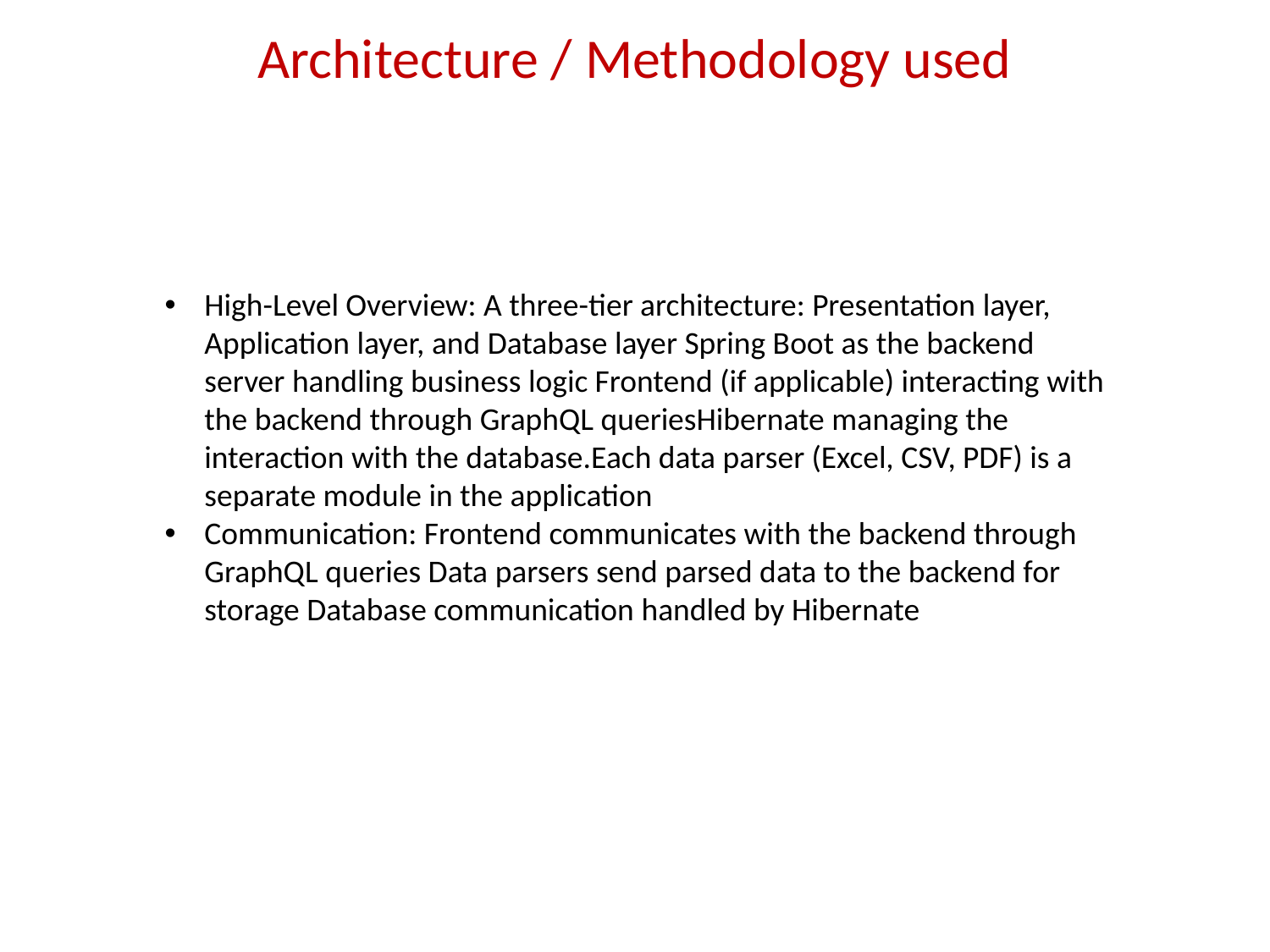

# Architecture / Methodology used
High-Level Overview: A three-tier architecture: Presentation layer, Application layer, and Database layer Spring Boot as the backend server handling business logic Frontend (if applicable) interacting with the backend through GraphQL queriesHibernate managing the interaction with the database.Each data parser (Excel, CSV, PDF) is a separate module in the application
Communication: Frontend communicates with the backend through GraphQL queries Data parsers send parsed data to the backend for storage Database communication handled by Hibernate